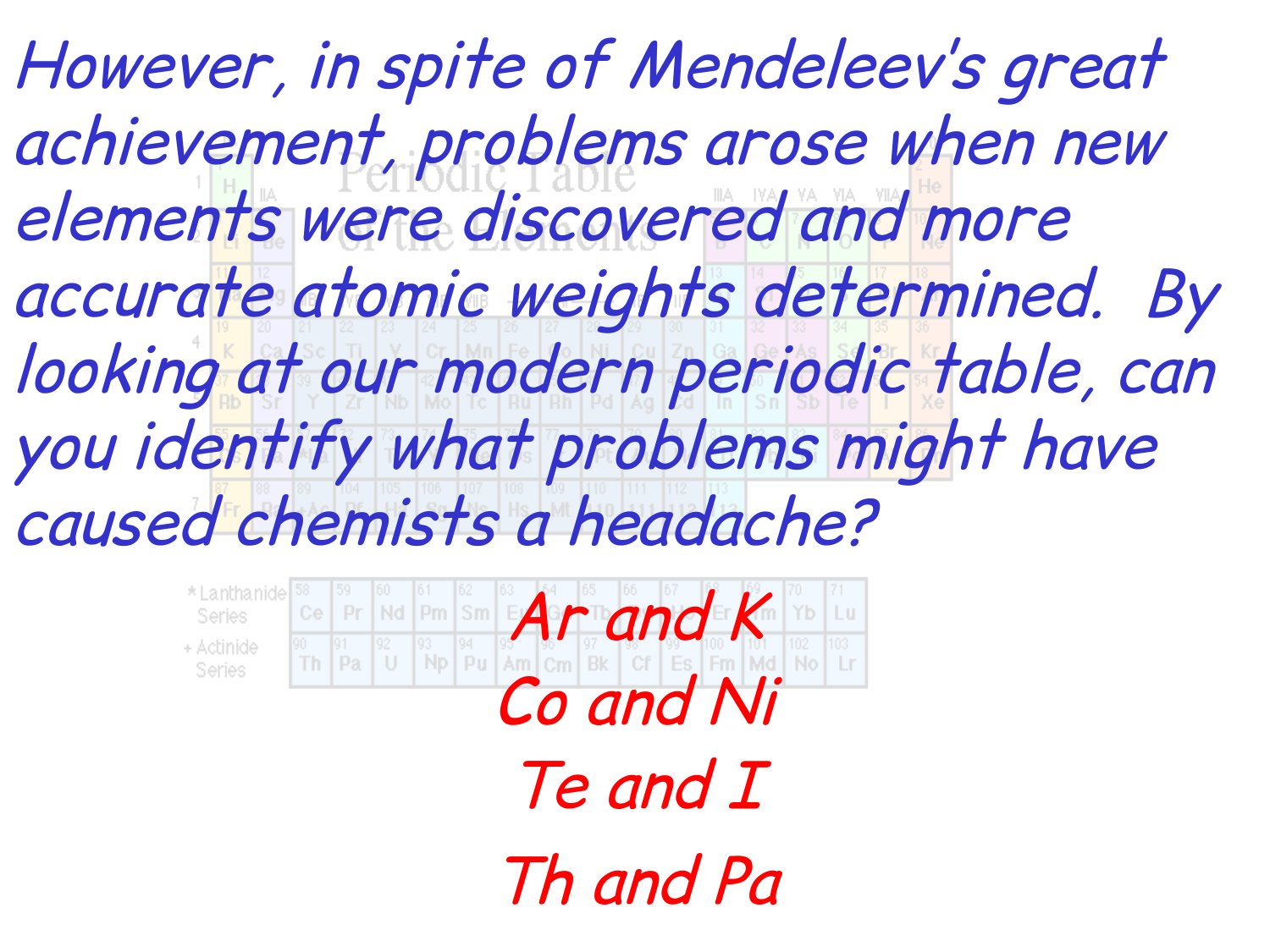

However, in spite of Mendeleev’s great achievement, problems arose when new elements were discovered and more accurate atomic weights determined.  By looking at our modern periodic table, can you identify what problems might have caused chemists a headache?
Ar and K
Co and Ni
Te and I
Th and Pa